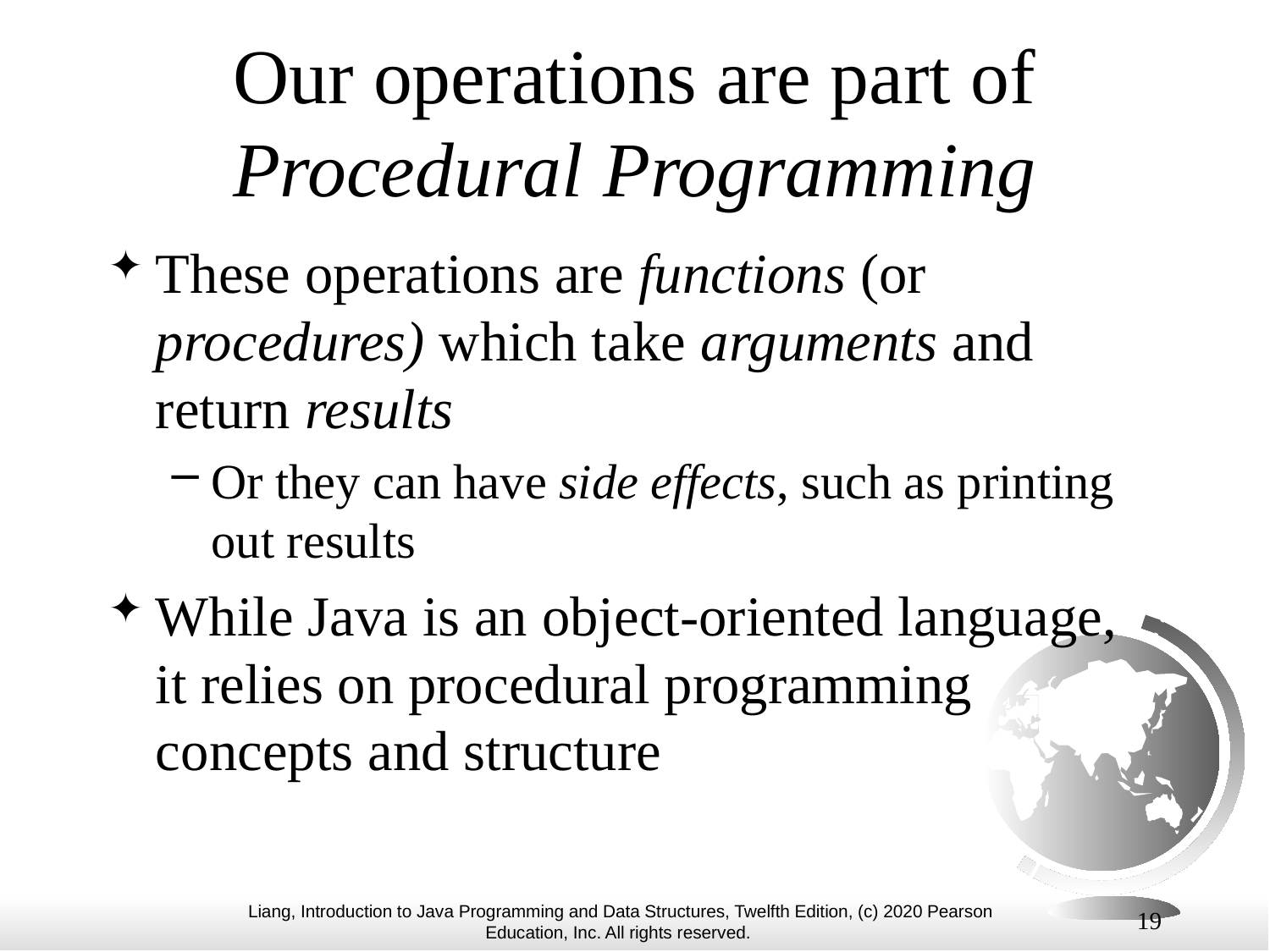

# Our operations are part of Procedural Programming
These operations are functions (or procedures) which take arguments and return results
Or they can have side effects, such as printing out results
While Java is an object-oriented language, it relies on procedural programming concepts and structure

19